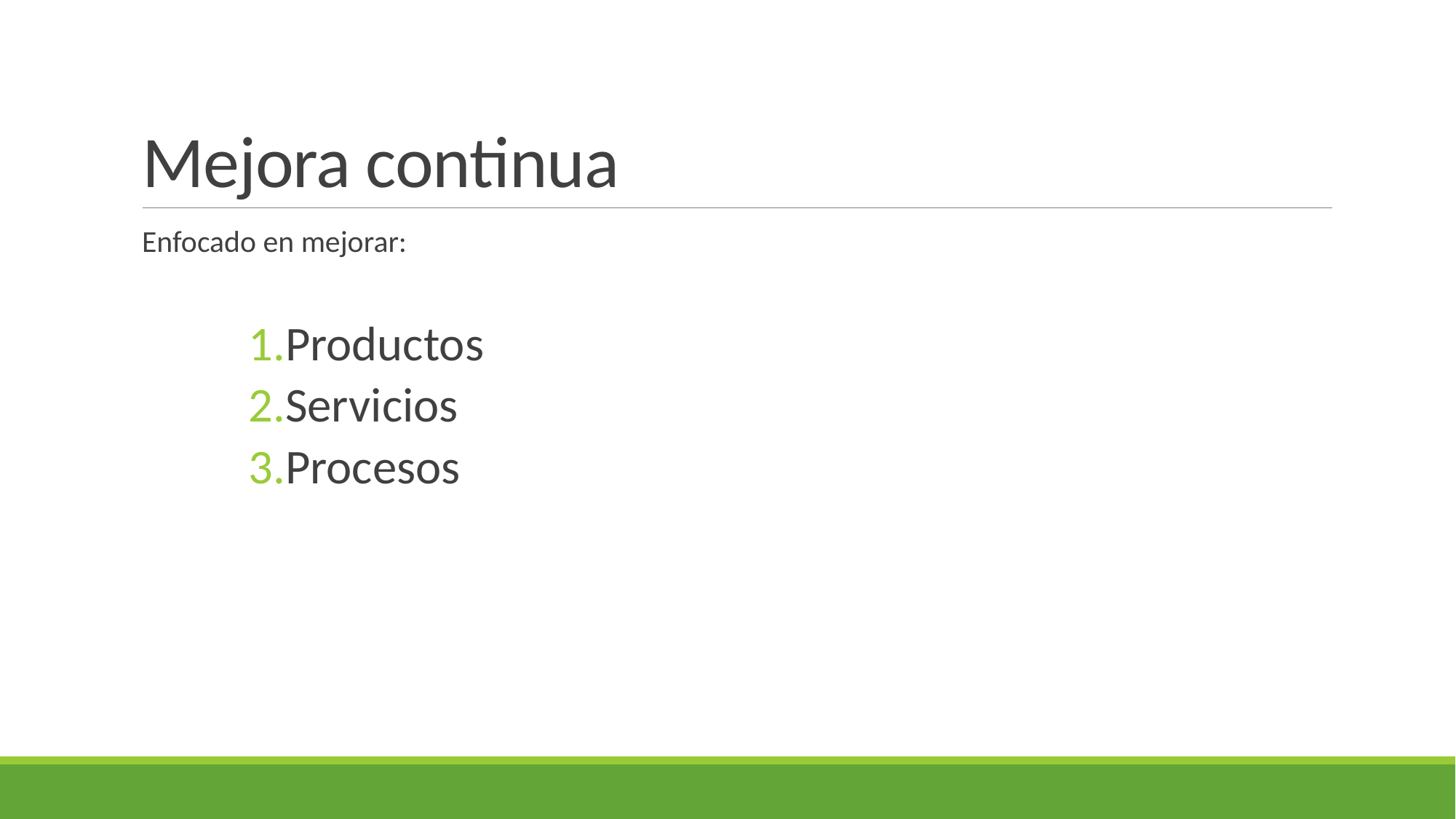

# Mejora continua
Enfocado en mejorar:

Productos
Servicios
Procesos